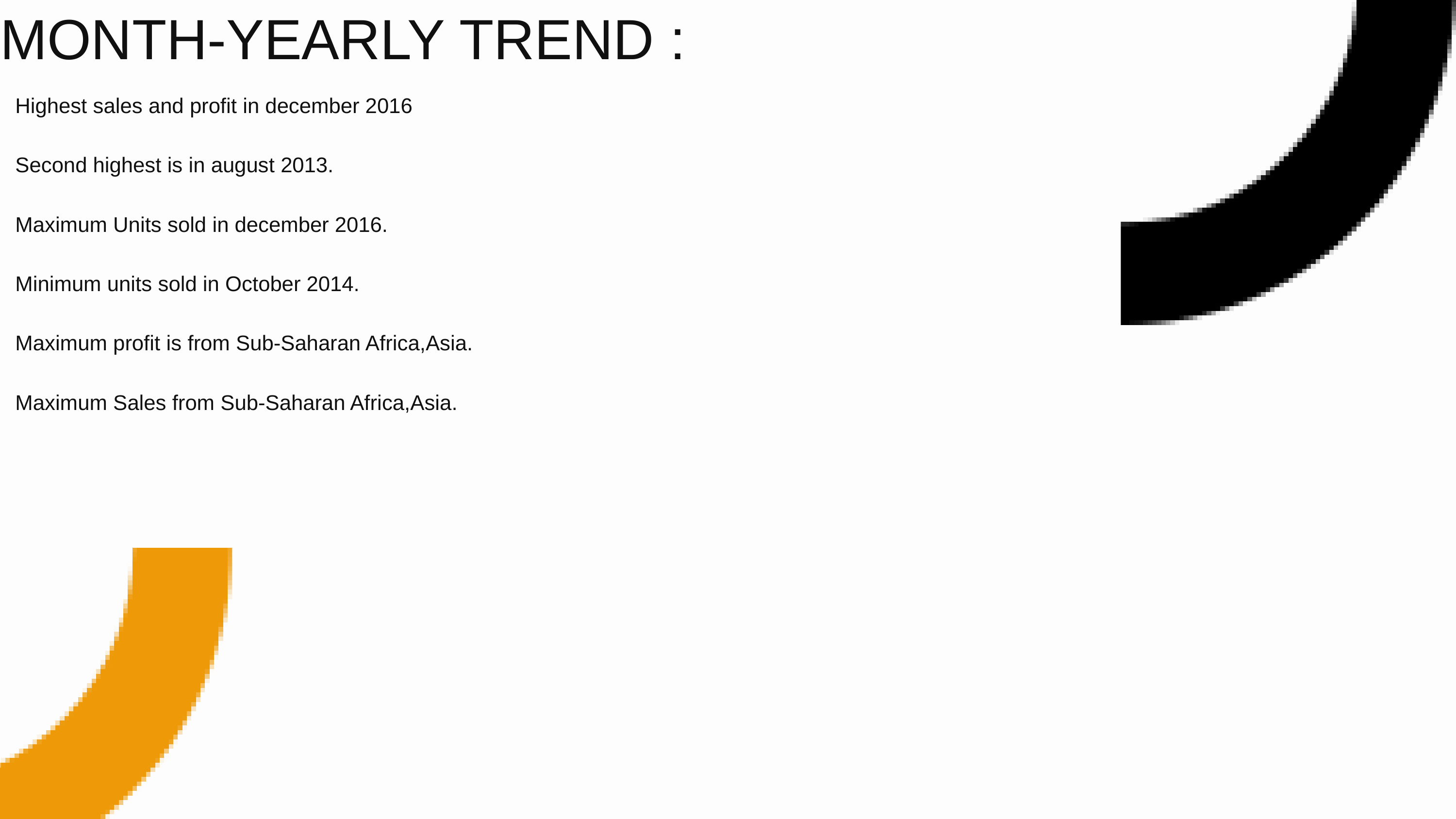

MONTH-YEARLY TREND :
Highest sales and profit in december 2016

Second highest is in august 2013.

Maximum Units sold in december 2016.

Minimum units sold in October 2014.

Maximum profit is from Sub-Saharan Africa,Asia.

Maximum Sales from Sub-Saharan Africa,Asia.